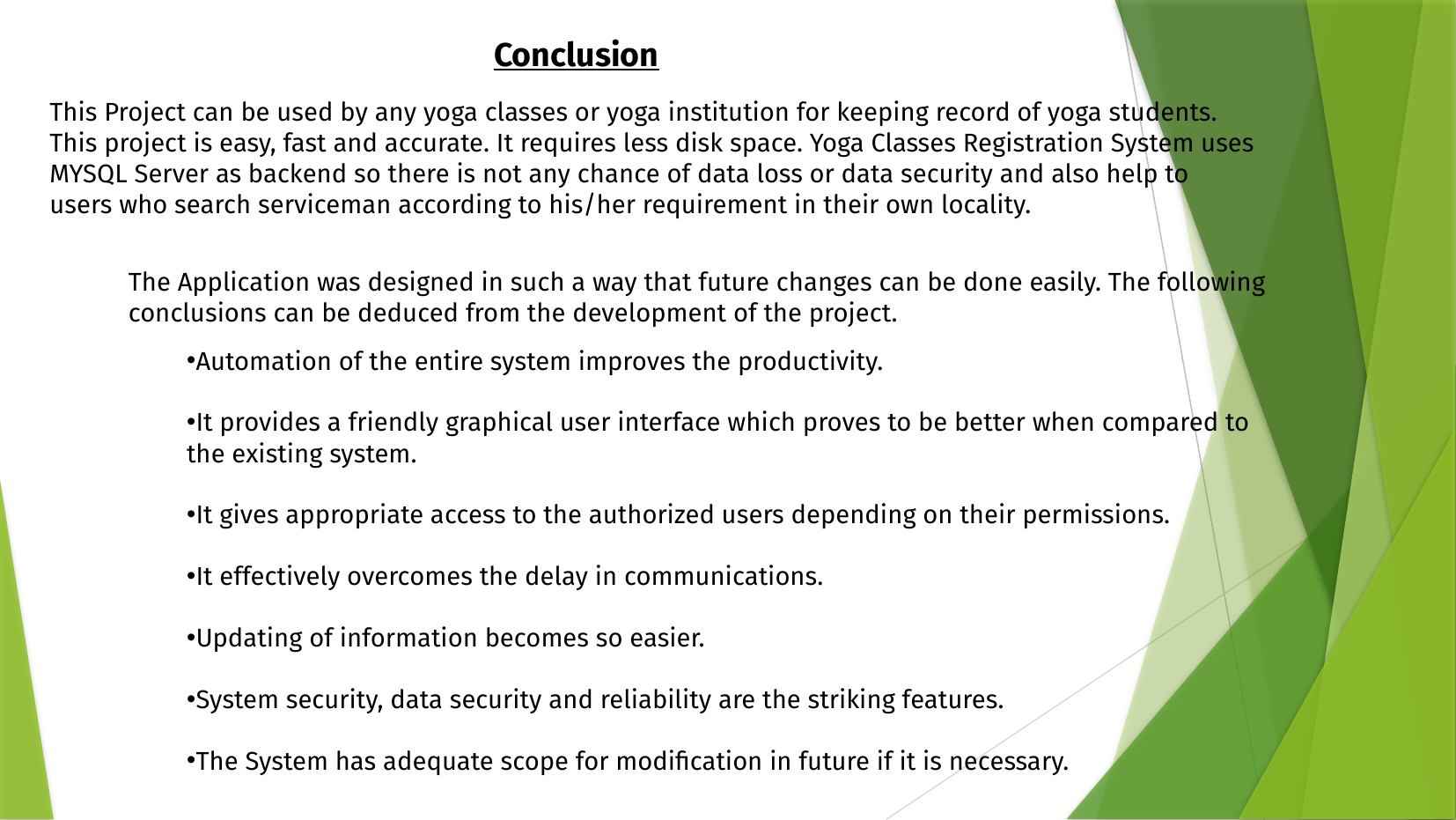

Conclusion

This Project can be used by any yoga classes or yoga institution for keeping record of yoga students. This project is easy, fast and accurate. It requires less disk space. Yoga Classes Registration System uses MYSQL Server as backend so there is not any chance of data loss or data security and also help to users who search serviceman according to his/her requirement in their own locality.

The Application was designed in such a way that future changes can be done easily. The following conclusions can be deduced from the development of the project.

Automation of the entire system improves the productivity.

It provides a friendly graphical user interface which proves to be better when compared to the existing system.

It gives appropriate access to the authorized users depending on their permissions.

It effectively overcomes the delay in communications.

Updating of information becomes so easier.

System security, data security and reliability are the striking features.

The System has adequate scope for modification in future if it is necessary.